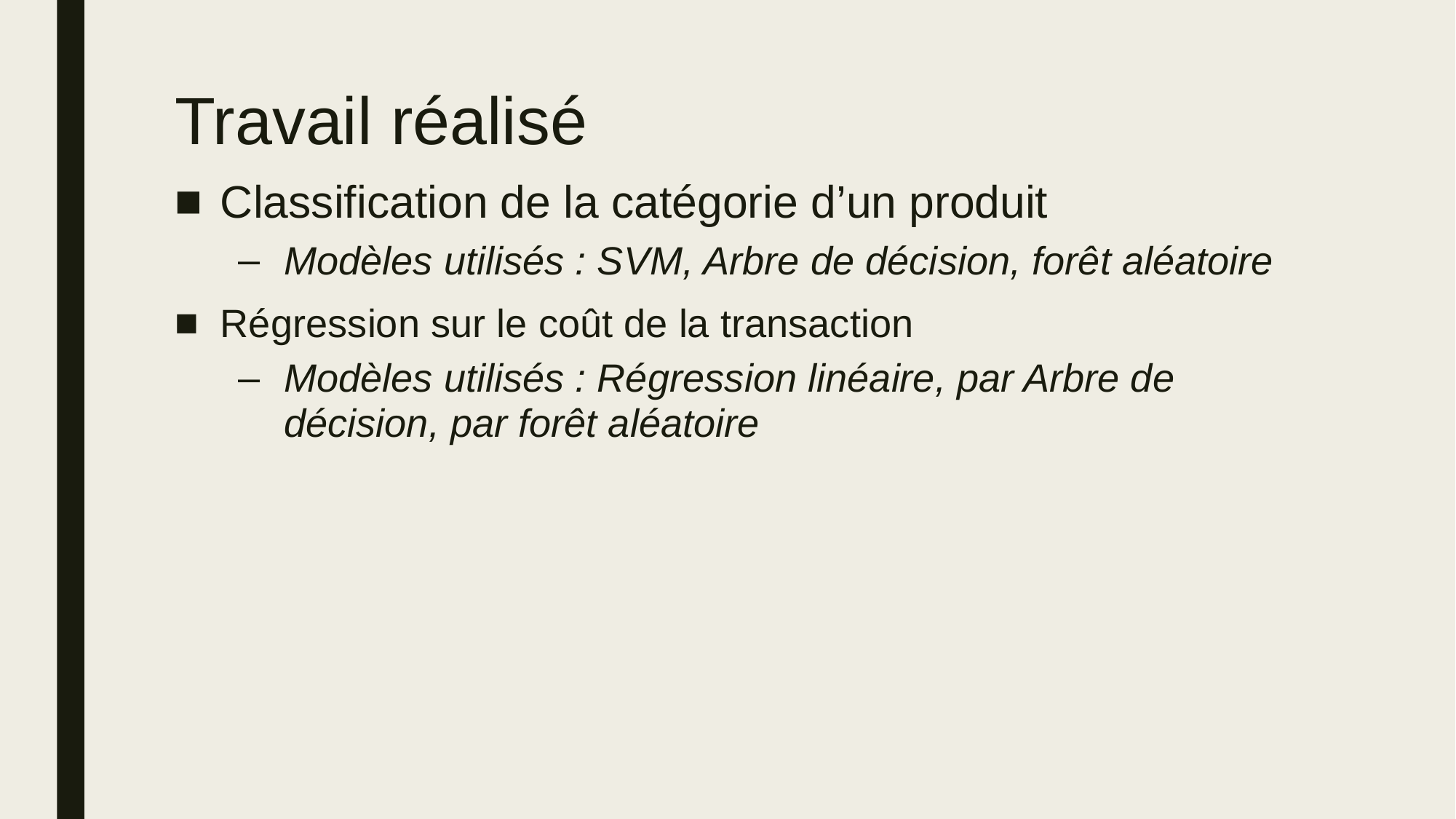

# Travail réalisé
Classification de la catégorie d’un produit
Modèles utilisés : SVM, Arbre de décision, forêt aléatoire
Régression sur le coût de la transaction
Modèles utilisés : Régression linéaire, par Arbre de décision, par forêt aléatoire